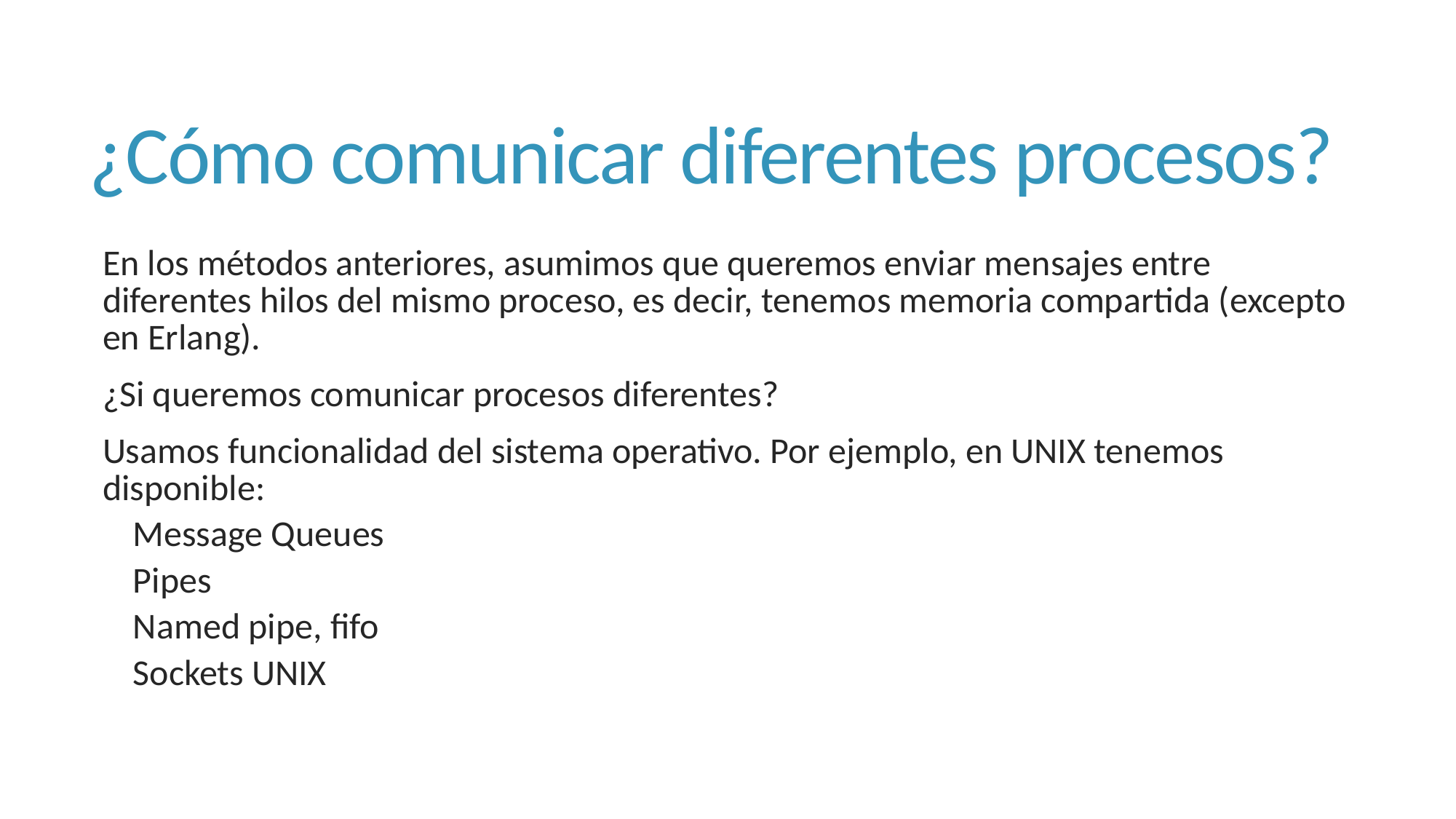

# ¿Cómo comunicar diferentes procesos?
En los métodos anteriores, asumimos que queremos enviar mensajes entre diferentes hilos del mismo proceso, es decir, tenemos memoria compartida (excepto en Erlang).
¿Si queremos comunicar procesos diferentes?
Usamos funcionalidad del sistema operativo. Por ejemplo, en UNIX tenemos disponible:
Message Queues
Pipes
Named pipe, fifo
Sockets UNIX